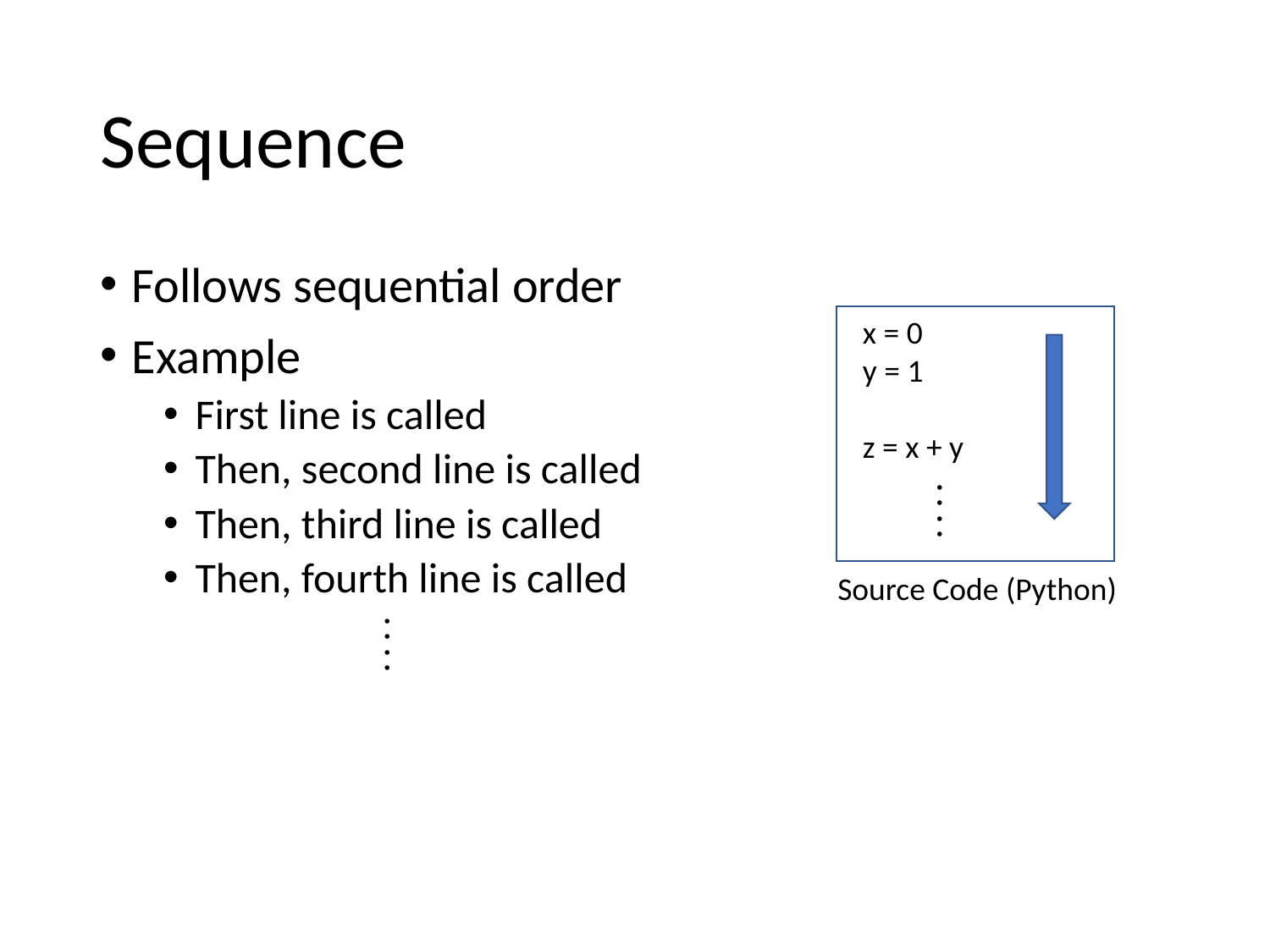

# Sequence
Follows sequential order
Example
First line is called
Then, second line is called
Then, third line is called
Then, fourth line is called

x = 0
y = 1

z = x + y

. . . .
Source Code (Python)
. . . .